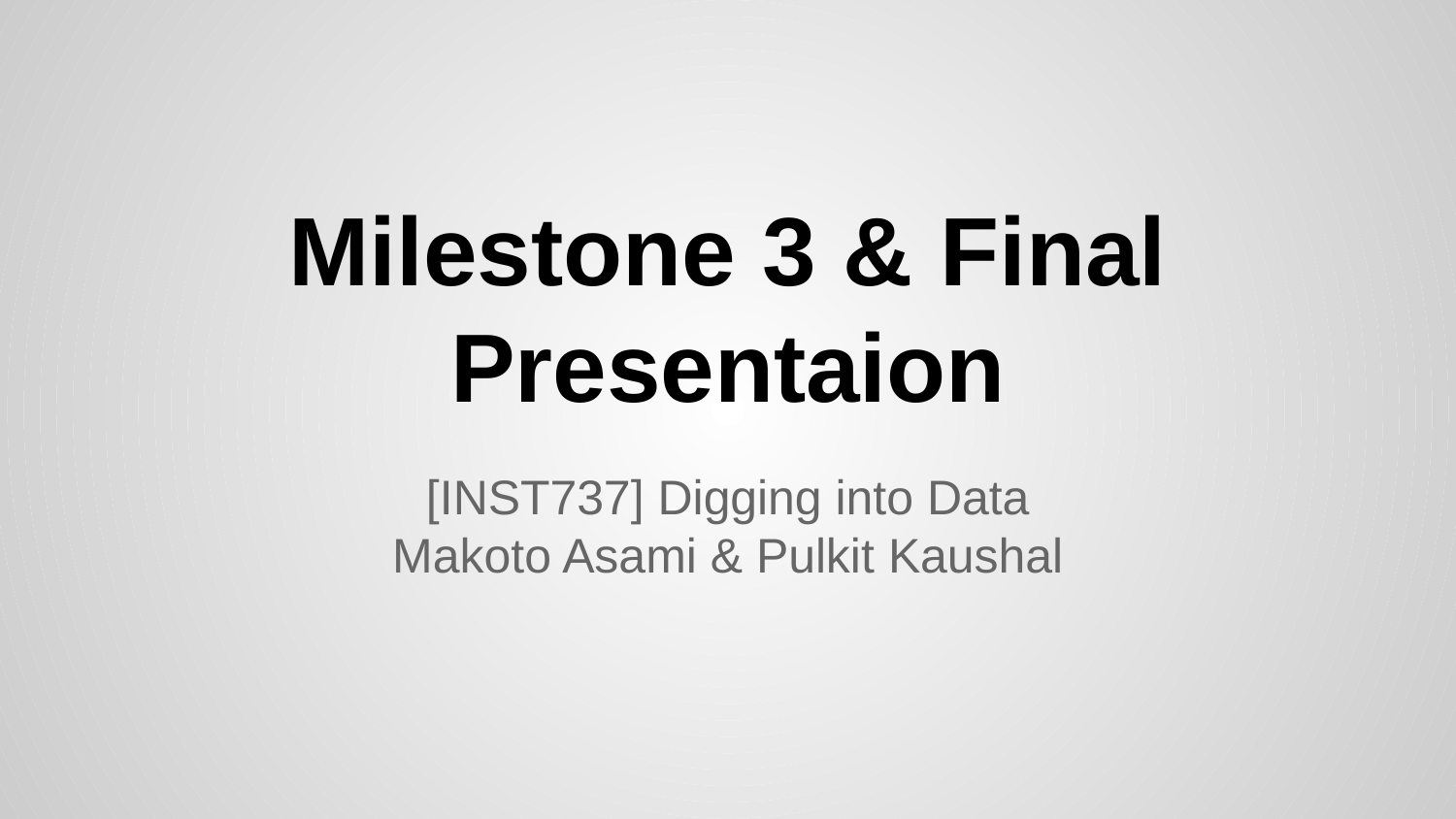

# Milestone 3 & Final Presentaion
[INST737] Digging into Data
Makoto Asami & Pulkit Kaushal